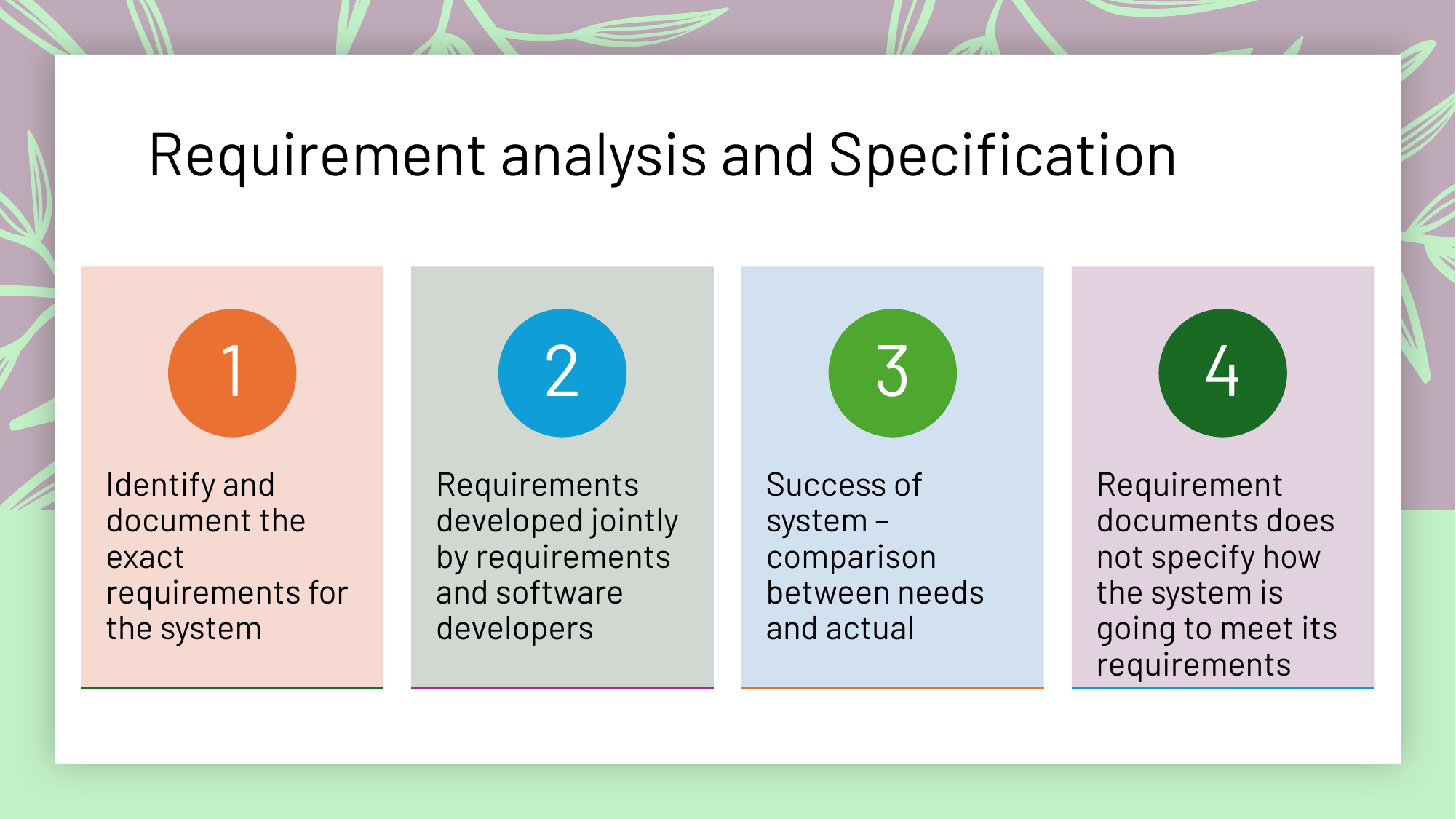

# Requirement analysis and Specification
Identify and document the exact requirements for the system
1
Requirements developed jointly by requirements and software developers
2
Success of system – comparison between needs and actual
3
Requirement documents does not specify how the system is going to meet its requirements
4